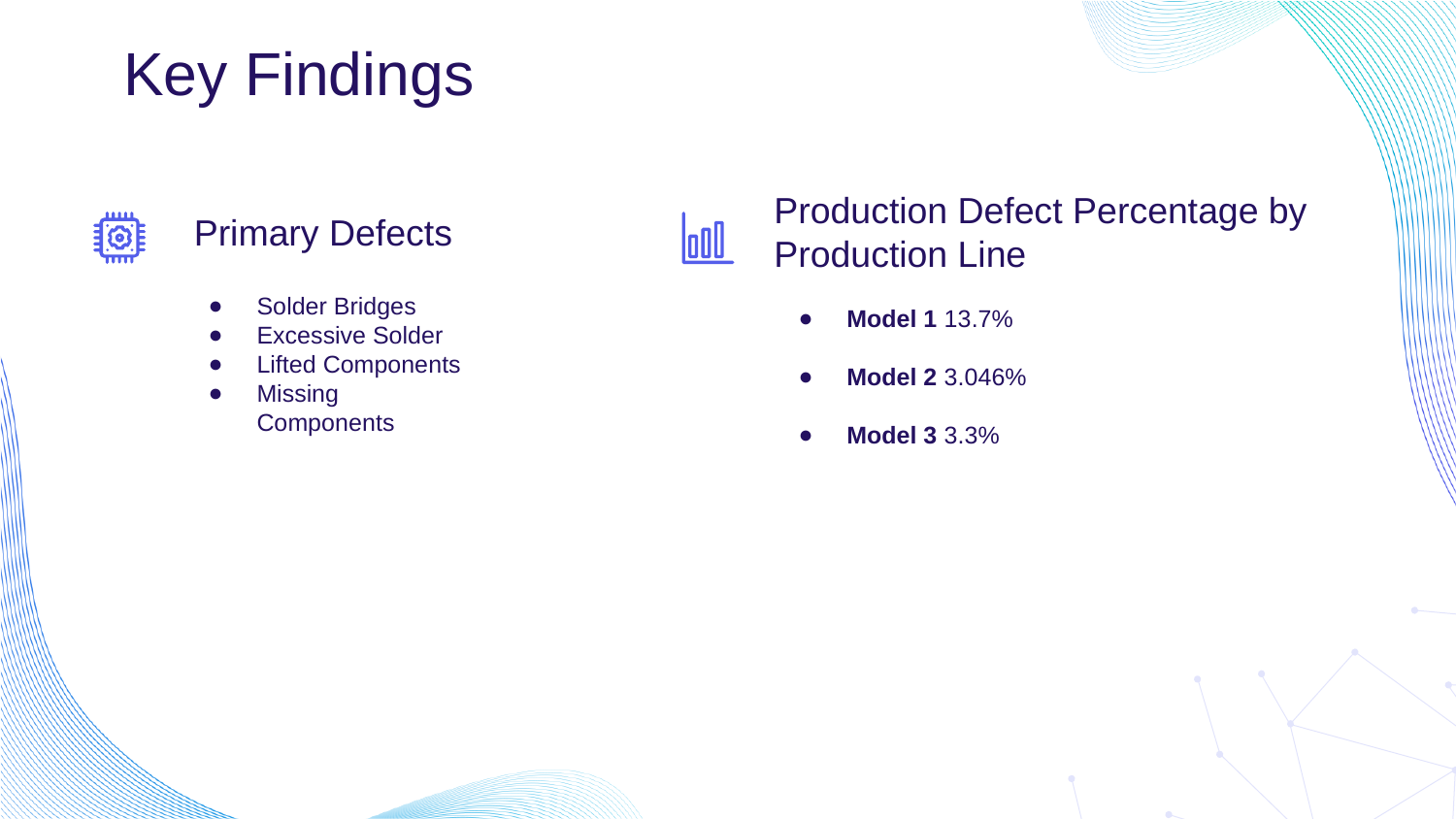

# Key Findings
Production Defect Percentage by Production Line
Primary Defects

Solder Bridges
Excessive Solder
Lifted Components
Missing Components
Model 1 13.7%

Model 2 3.046%

Model 3 3.3%